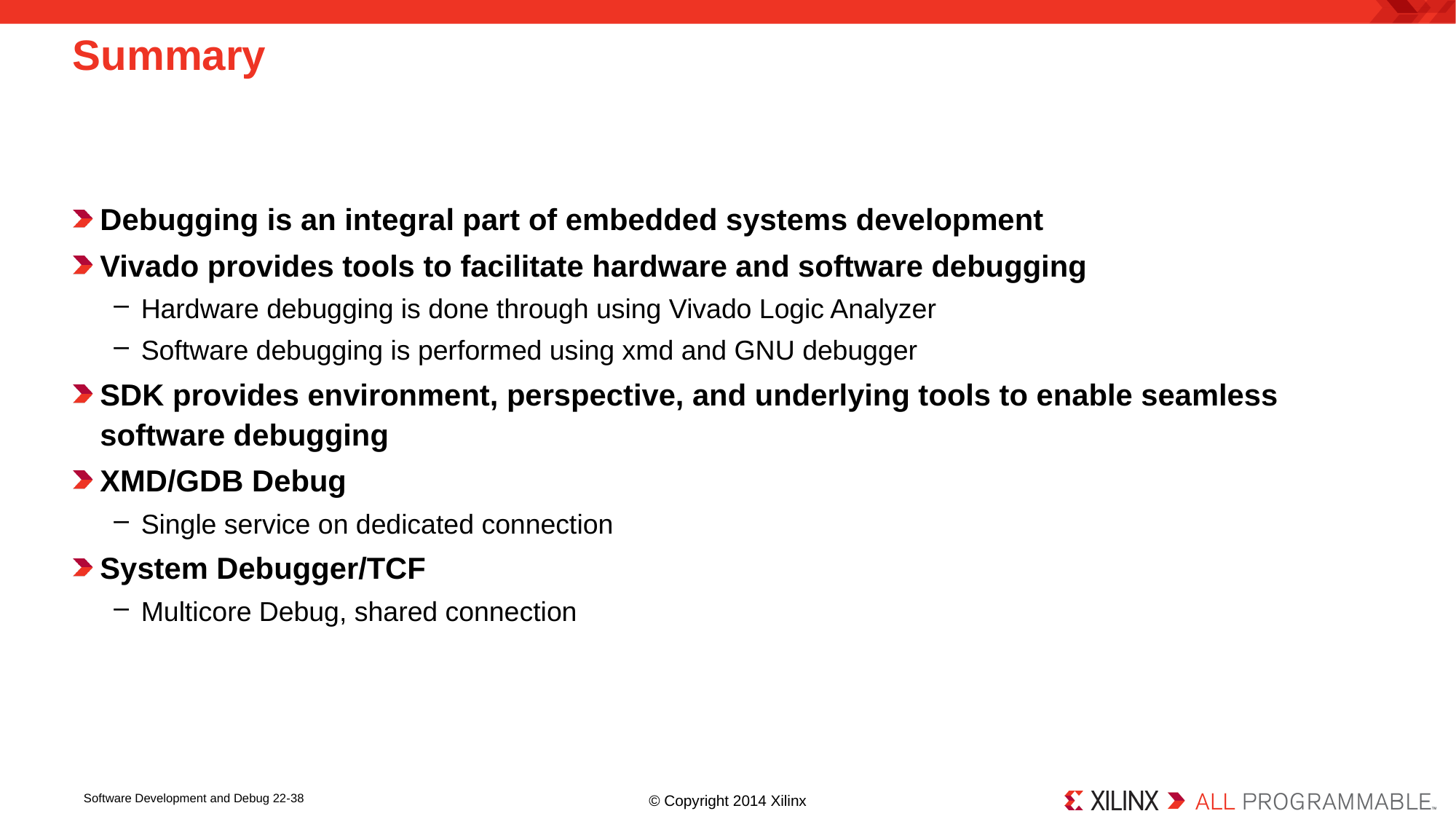

# Summary
Debugging is an integral part of embedded systems development
Vivado provides tools to facilitate hardware and software debugging
Hardware debugging is done through using Vivado Logic Analyzer
Software debugging is performed using xmd and GNU debugger
SDK provides environment, perspective, and underlying tools to enable seamless software debugging
XMD/GDB Debug
Single service on dedicated connection
System Debugger/TCF
Multicore Debug, shared connection

Software Development and Debug 22-38
© Copyright 2014 Xilinx